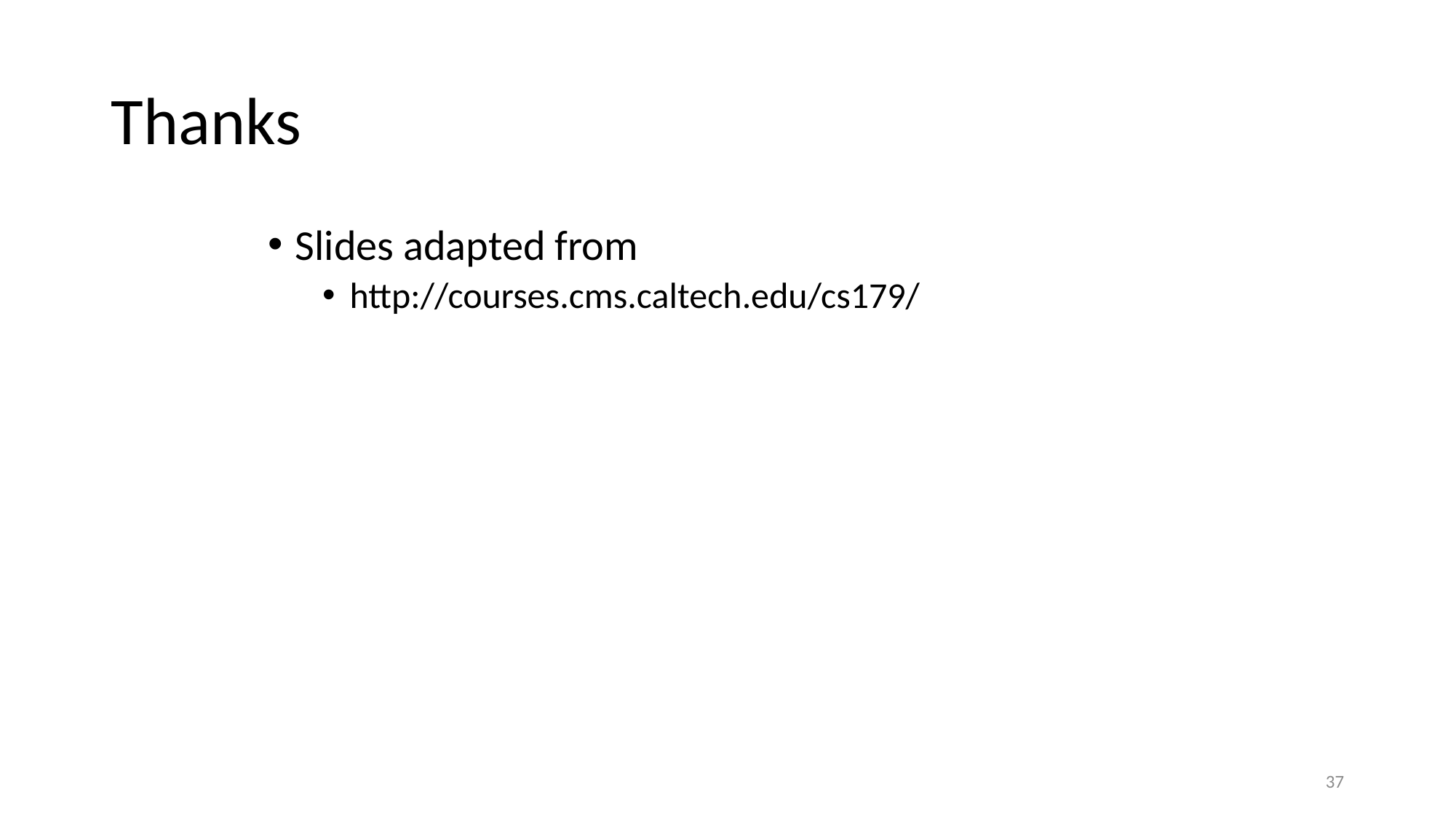

# Thanks
Slides adapted from
http://courses.cms.caltech.edu/cs179/
37